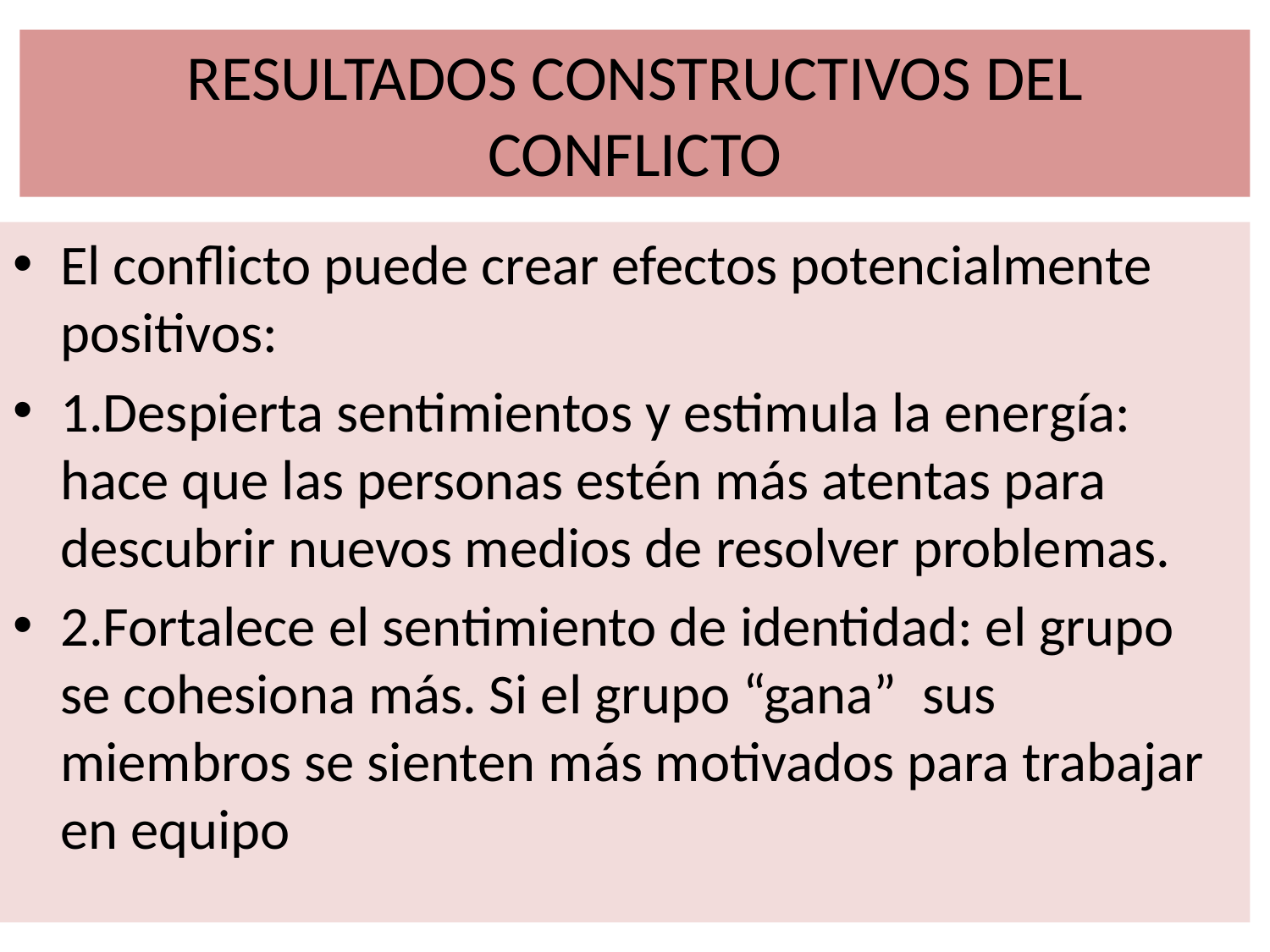

# RESULTADOS CONSTRUCTIVOS DEL CONFLICTO
El conflicto puede crear efectos potencialmente positivos:
1.Despierta sentimientos y estimula la energía: hace que las personas estén más atentas para descubrir nuevos medios de resolver problemas.
2.Fortalece el sentimiento de identidad: el grupo se cohesiona más. Si el grupo “gana”  sus miembros se sienten más motivados para trabajar en equipo